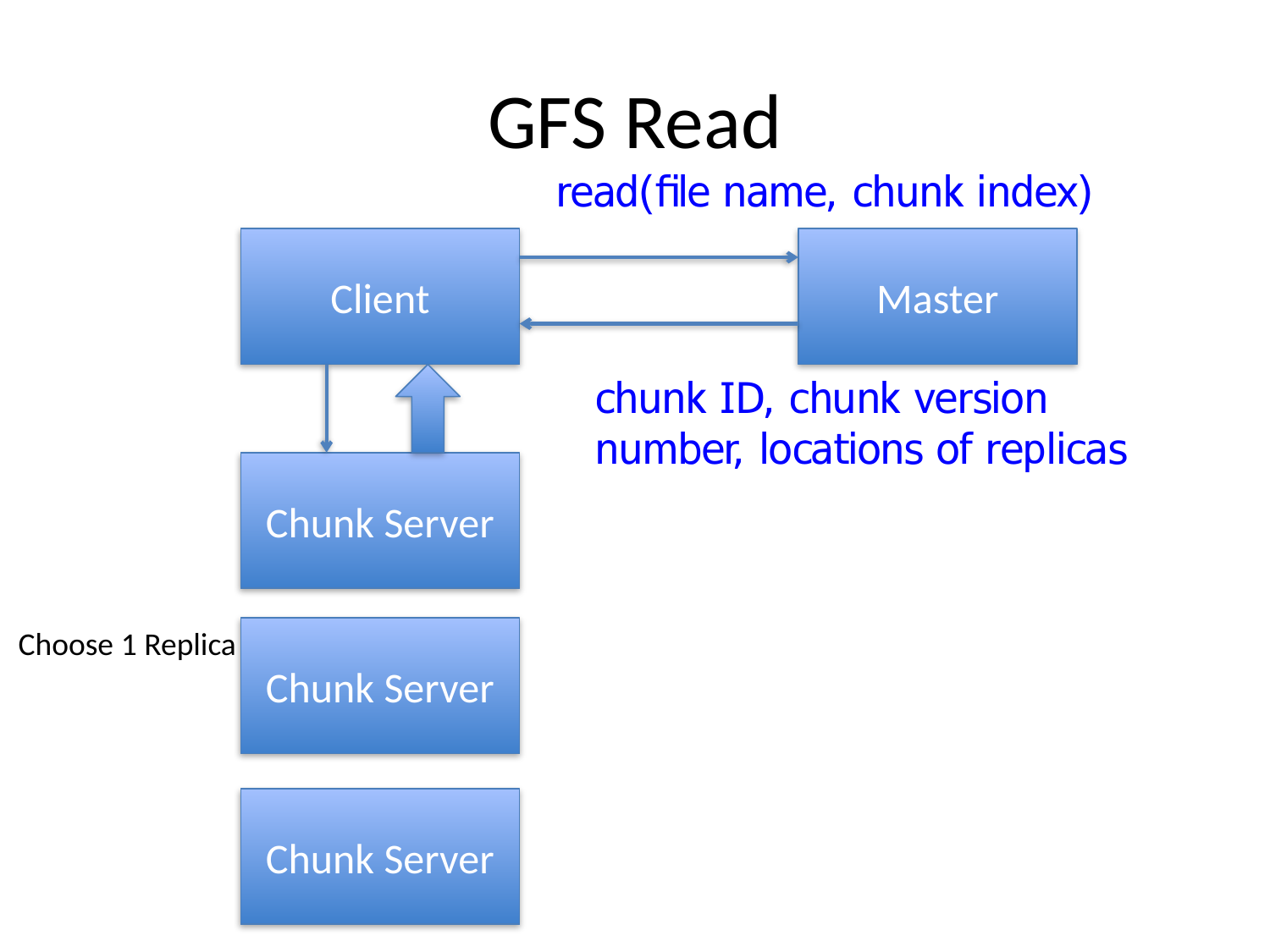

# GFS Read
read(file name, chunk index)

Client
Master

chunk ID, chunk version number, locations of replicas
Chunk Server
Choose 1 Replica
Chunk Server
Chunk Server